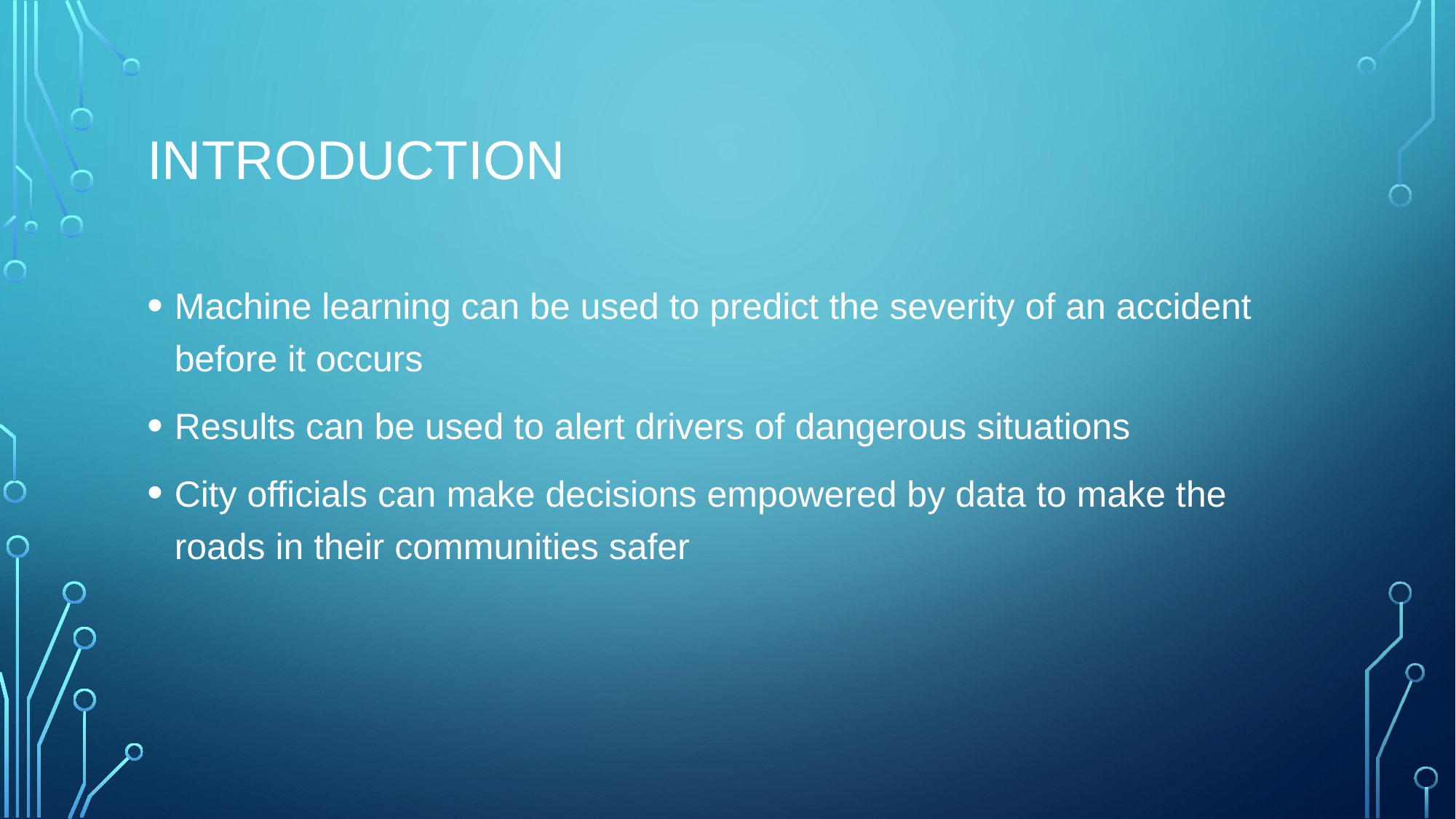

# Introduction
Machine learning can be used to predict the severity of an accident before it occurs
Results can be used to alert drivers of dangerous situations
City officials can make decisions empowered by data to make the roads in their communities safer